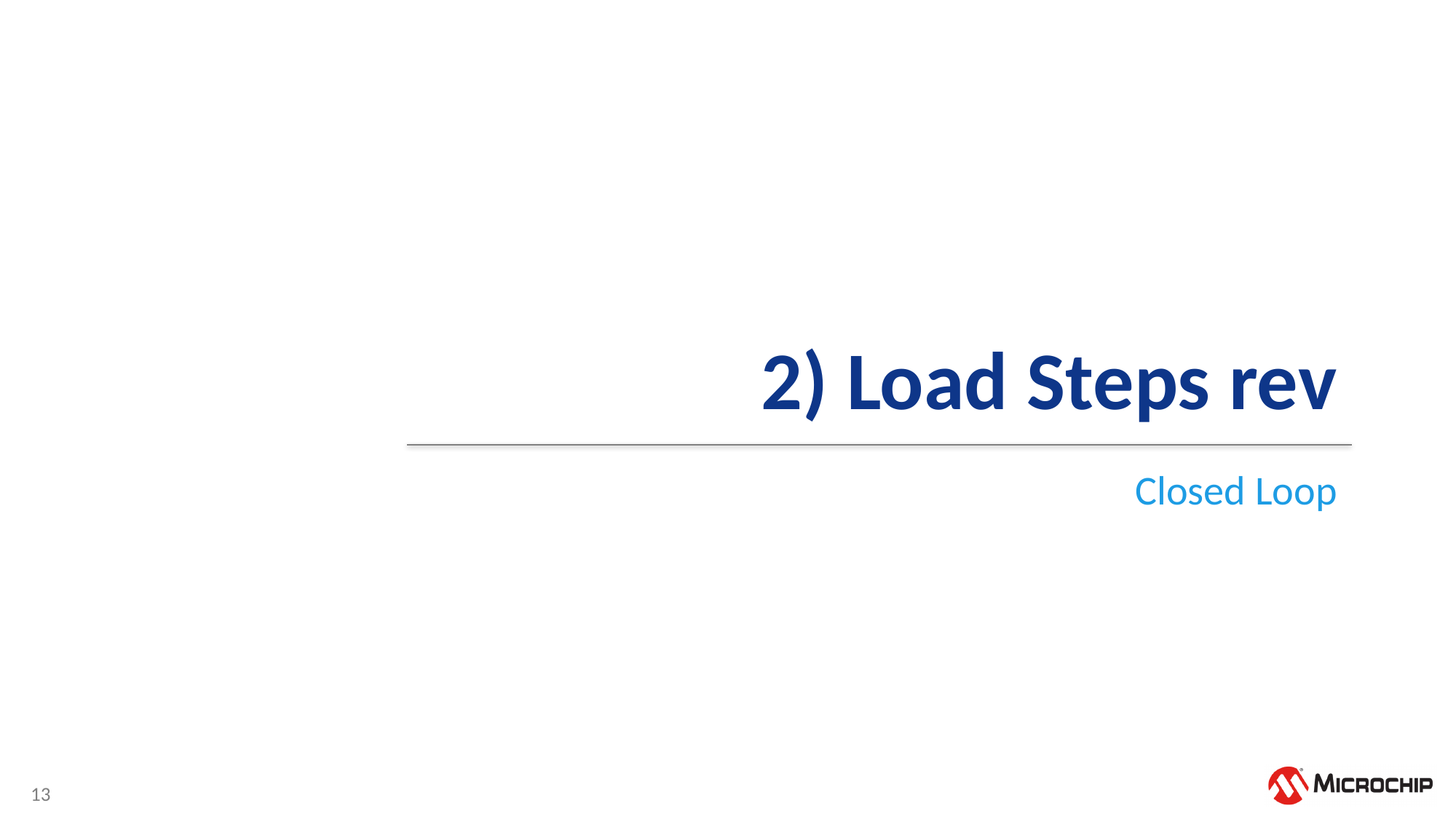

# 2) Load Steps rev
Closed Loop